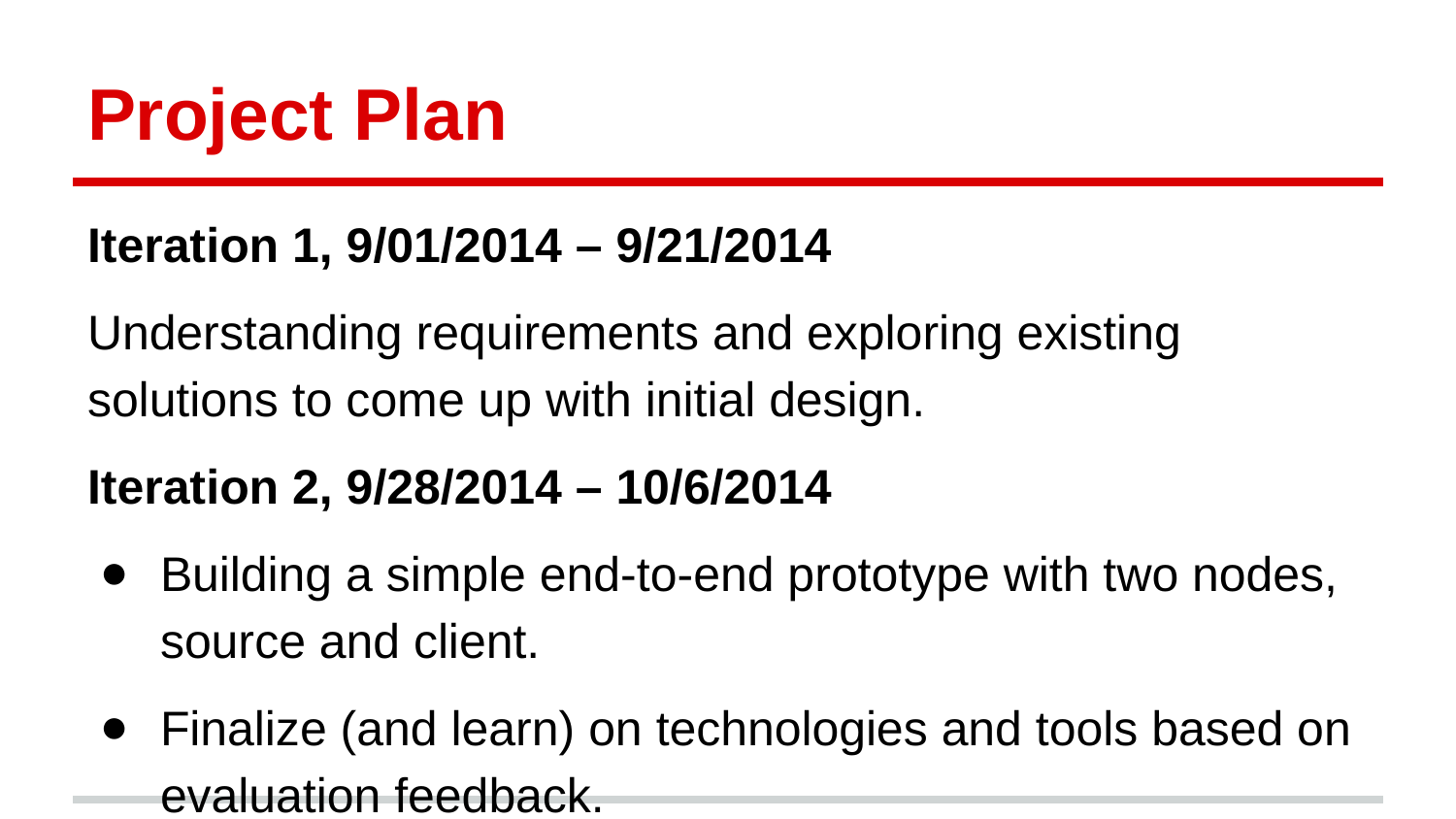

# Project Plan
Iteration 1, 9/01/2014 – 9/21/2014
Understanding requirements and exploring existing solutions to come up with initial design.
Iteration 2, 9/28/2014 – 10/6/2014
Building a simple end-to-end prototype with two nodes, source and client.
Finalize (and learn) on technologies and tools based on evaluation feedback.